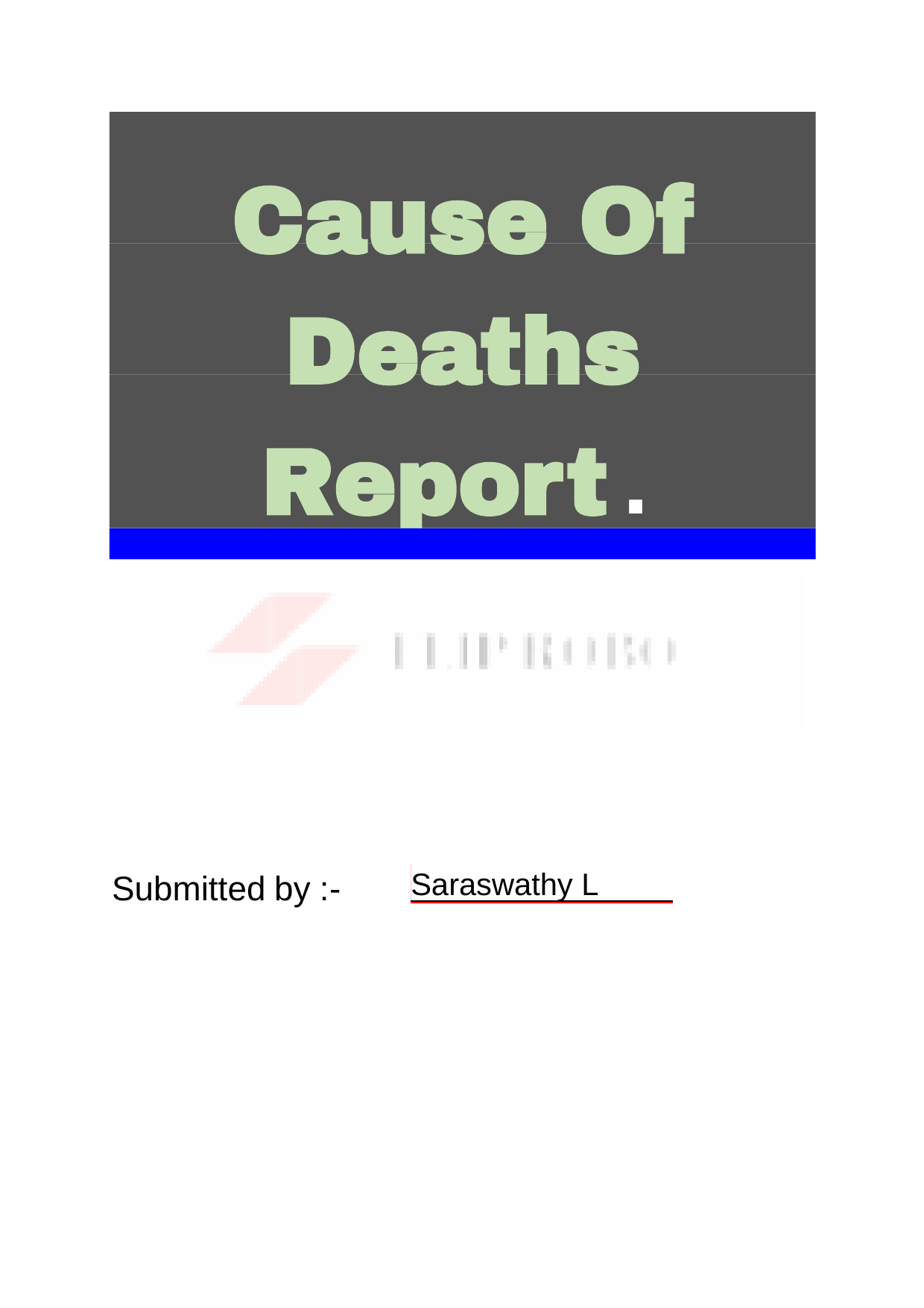

# Cause Of Deaths Report.

Saraswathy L
Submitted by :-